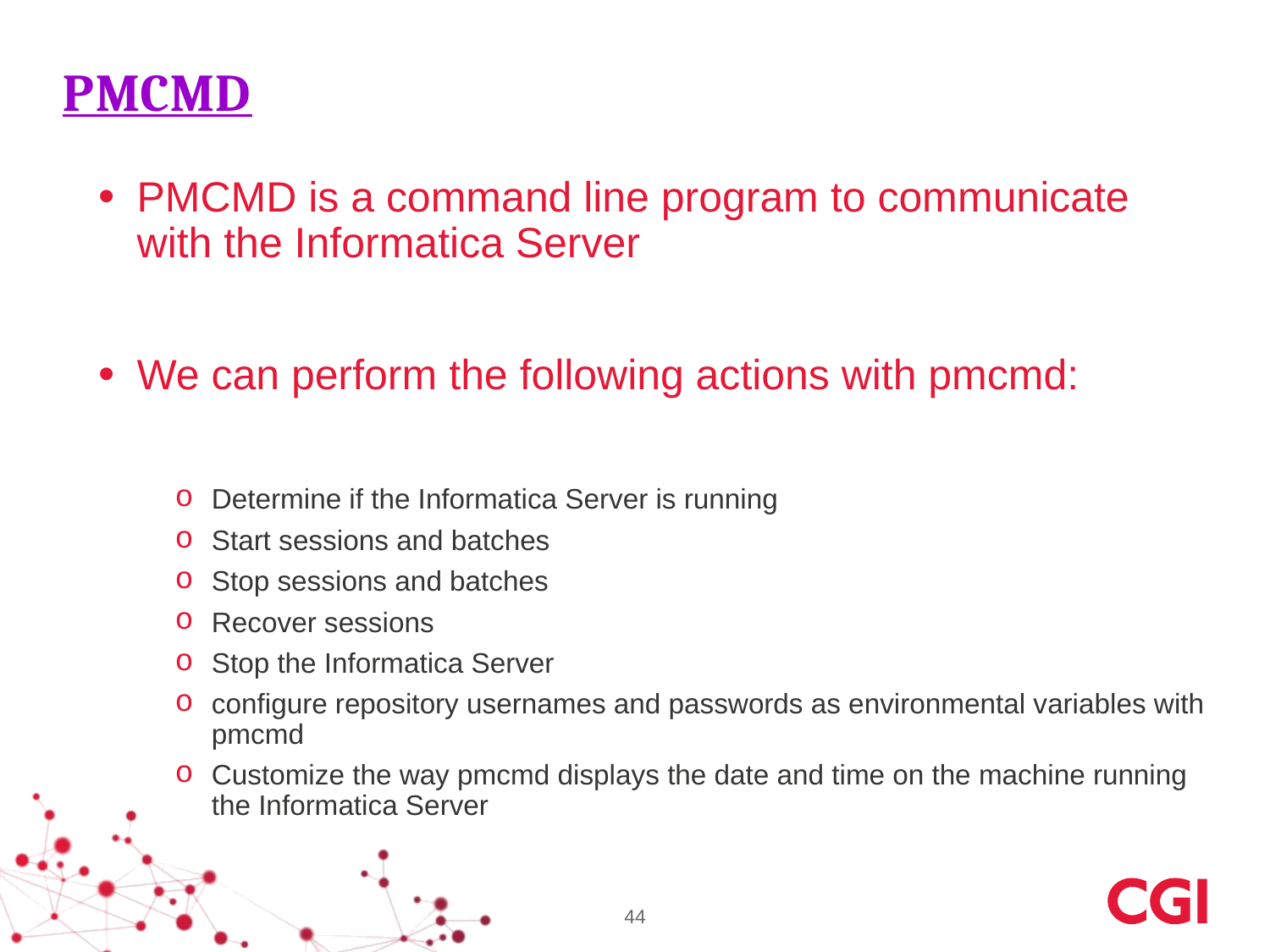

# PMCMD
PMCMD is a command line program to communicate with the Informatica Server

We can perform the following actions with pmcmd:

Determine if the Informatica Server is running
Start sessions and batches
Stop sessions and batches
Recover sessions
Stop the Informatica Server
configure repository usernames and passwords as environmental variables with pmcmd
Customize the way pmcmd displays the date and time on the machine running the Informatica Server

44